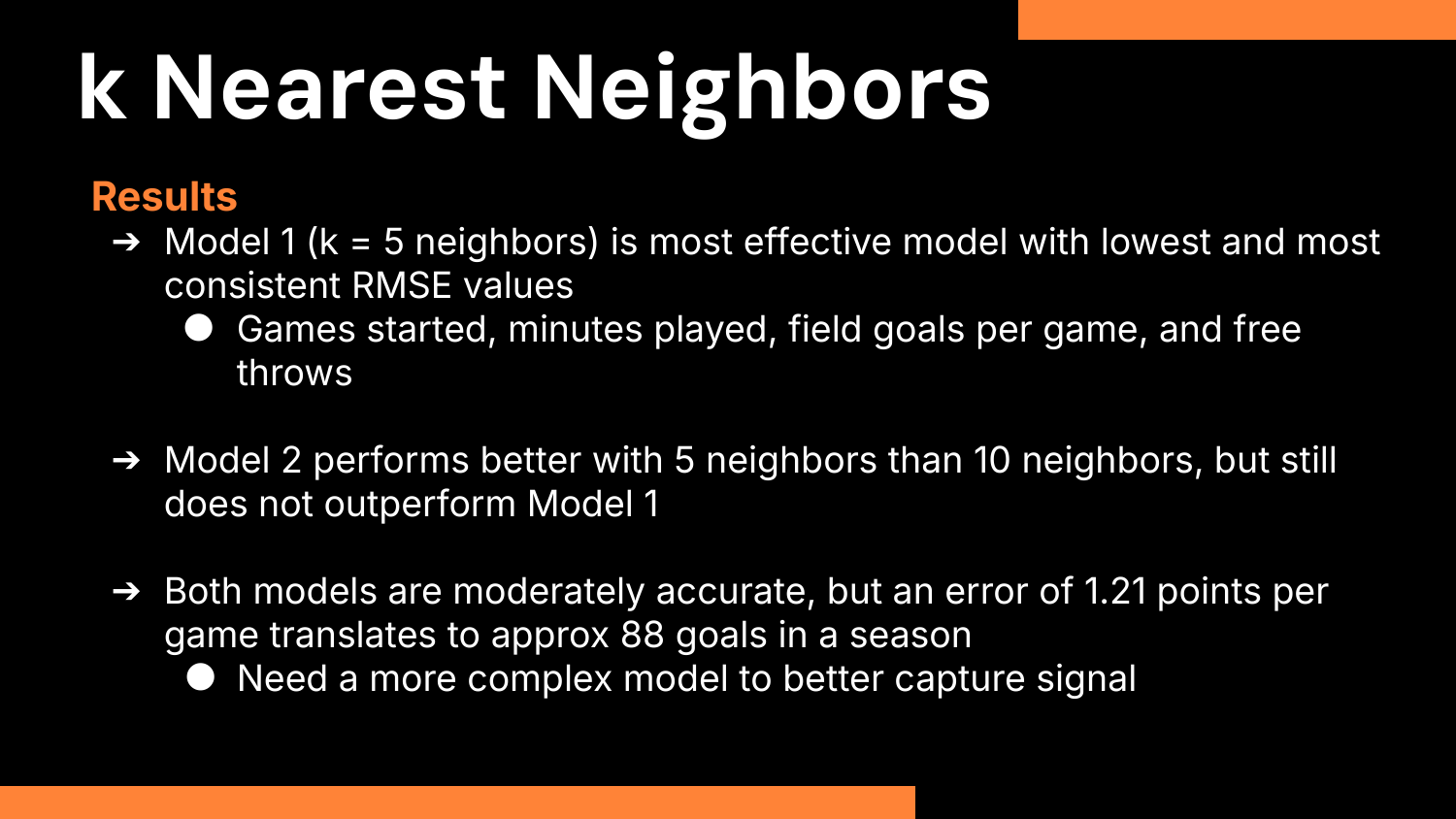

k Nearest Neighbors
Results
Model 1 (k = 5 neighbors) is most effective model with lowest and most consistent RMSE values
Games started, minutes played, field goals per game, and free throws

Model 2 performs better with 5 neighbors than 10 neighbors, but still does not outperform Model 1

Both models are moderately accurate, but an error of 1.21 points per game translates to approx 88 goals in a season
Need a more complex model to better capture signal